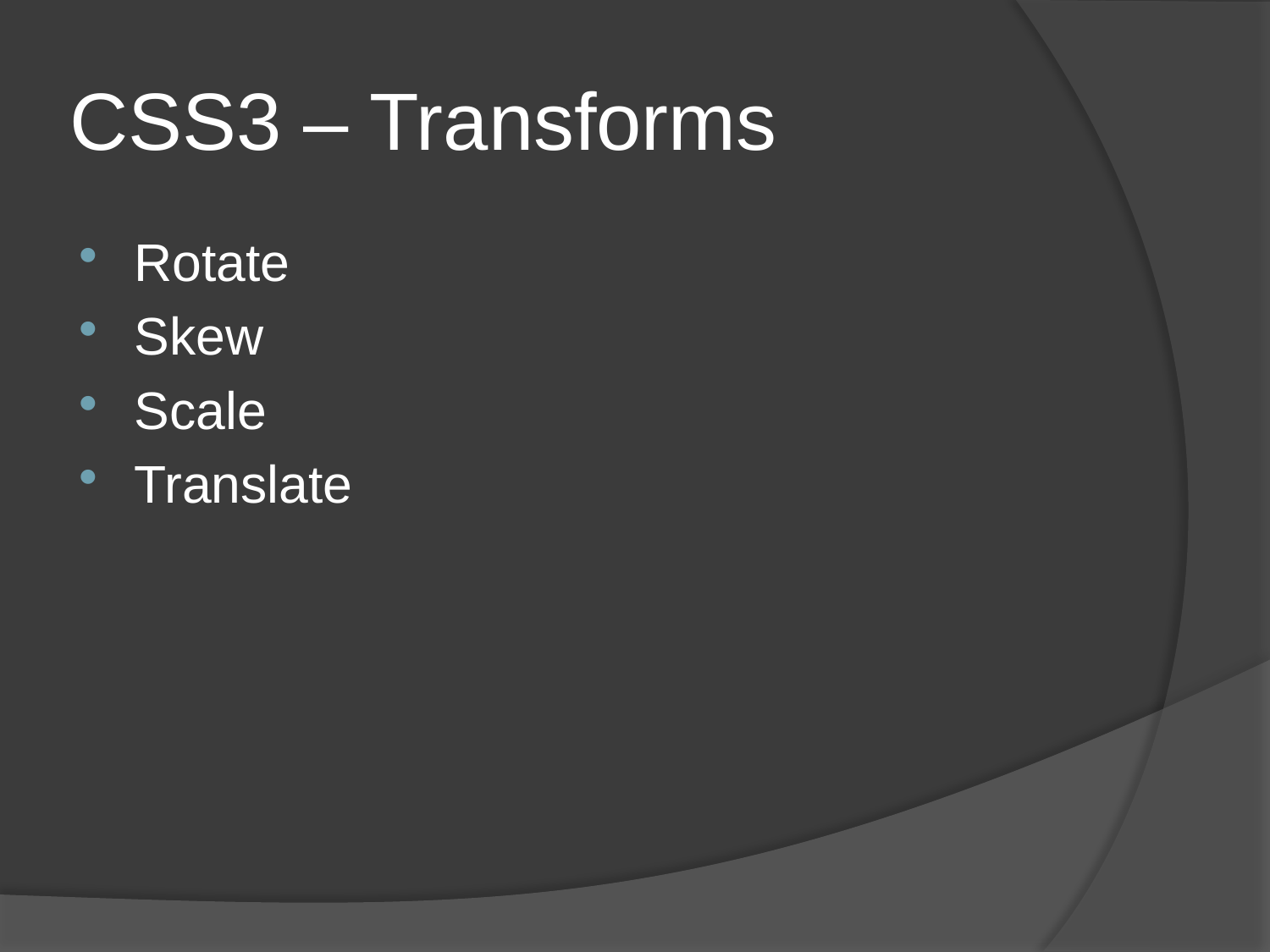

# CSS3 – Transforms
Rotate
Skew
Scale
Translate